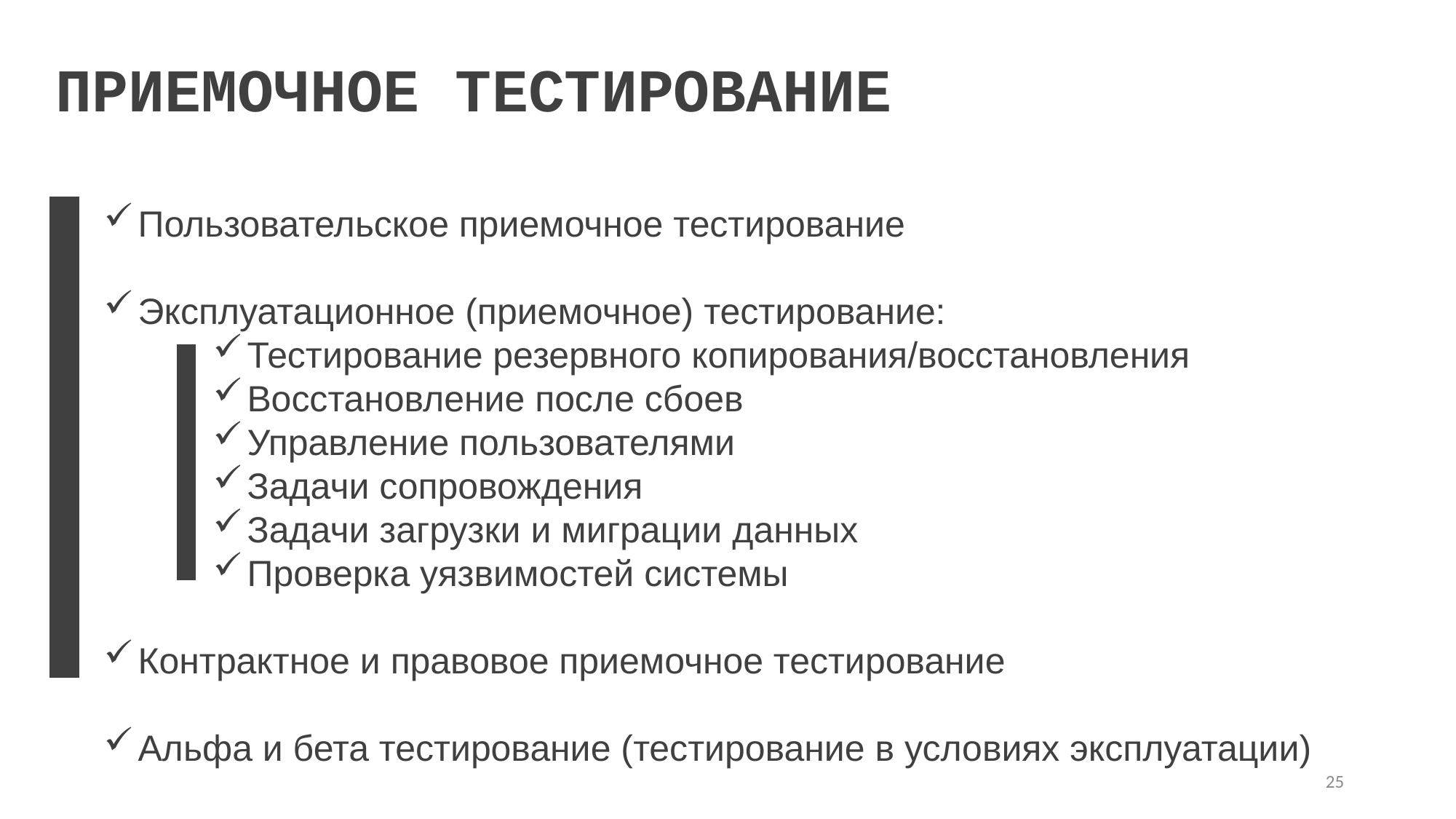

ПРИЕМОЧНОЕ ТЕСТИРОВАНИЕ
Пользовательское приемочное тестирование

Эксплуатационное (приемочное) тестирование:
Тестирование резервного копирования/восстановления
Восстановление после сбоев
Управление пользователями
Задачи сопровождения
Задачи загрузки и миграции данных
Проверка уязвимостей системы

Контрактное и правовое приемочное тестирование

Альфа и бета тестирование (тестирование в условиях эксплуатации)

25